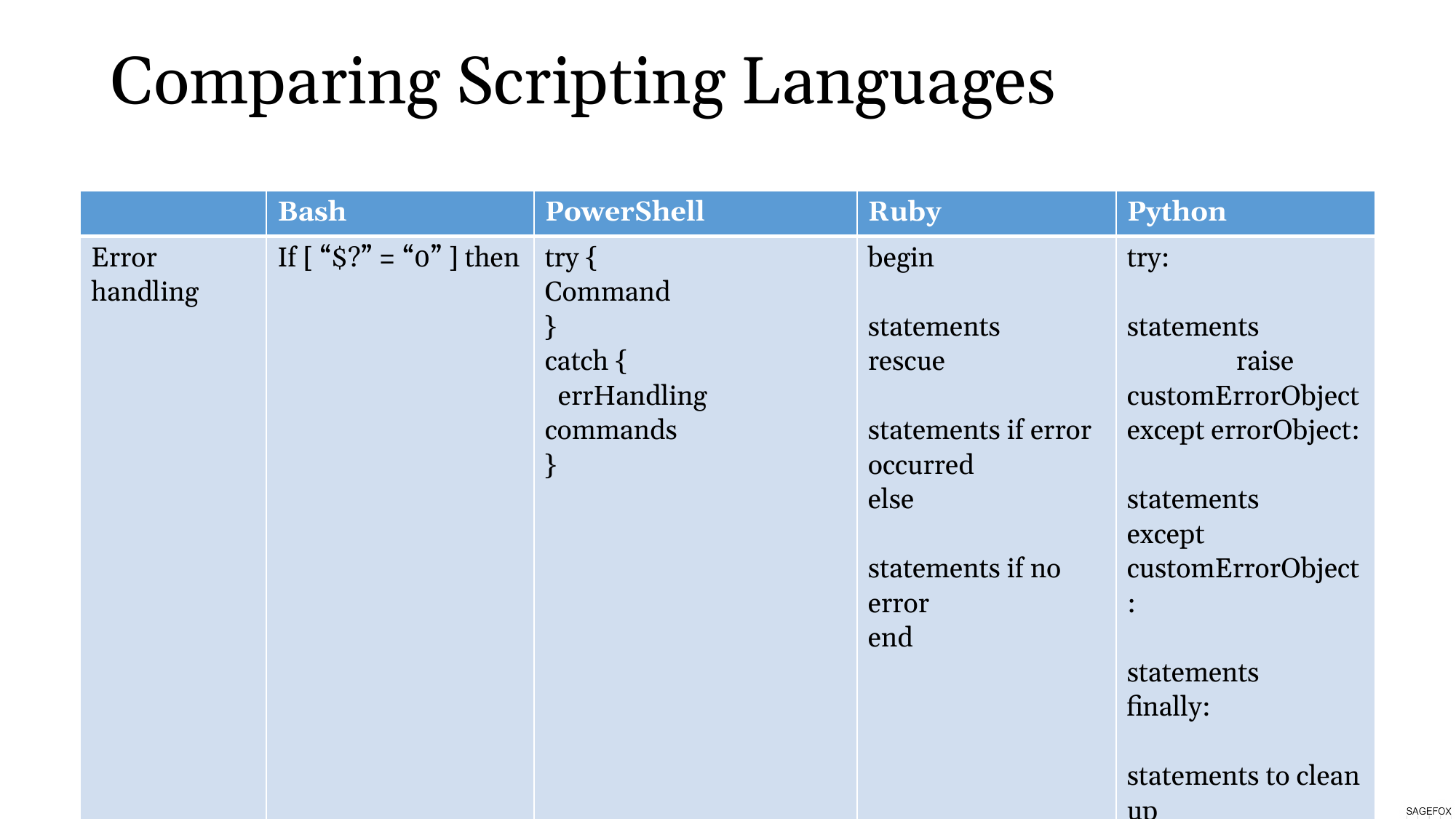

# Comparing Scripting Languages
|  | Bash | PowerShell | Ruby | Python |
| --- | --- | --- | --- | --- |
| Error handling | If [ “$?” = “0” ] then | try { Command } catch { errHandling commands } | begin statements rescue statements if error occurred else statements if no error end | try: statements raise customErrorObject except errorObject: statements except customErrorObject: statements finally: statements to clean up |